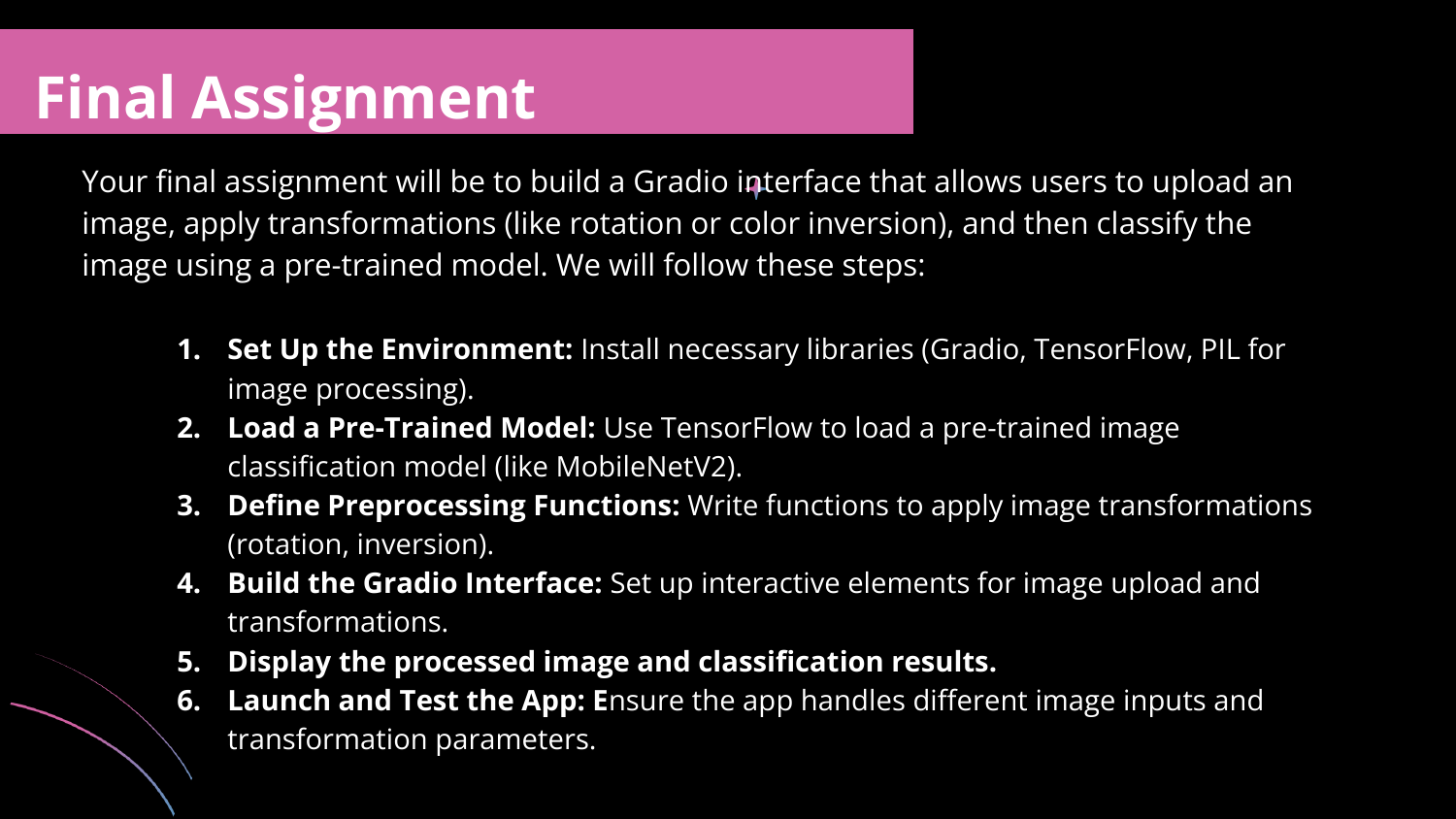

Final Assignment

Your final assignment will be to build a Gradio interface that allows users to upload an image, apply transformations (like rotation or color inversion), and then classify the image using a pre-trained model. We will follow these steps:

Set Up the Environment: Install necessary libraries (Gradio, TensorFlow, PIL for image processing).
Load a Pre-Trained Model: Use TensorFlow to load a pre-trained image classification model (like MobileNetV2).
Define Preprocessing Functions: Write functions to apply image transformations (rotation, inversion).
Build the Gradio Interface: Set up interactive elements for image upload and transformations.
Display the processed image and classification results.
Launch and Test the App: Ensure the app handles different image inputs and transformation parameters.
Insert Image Here